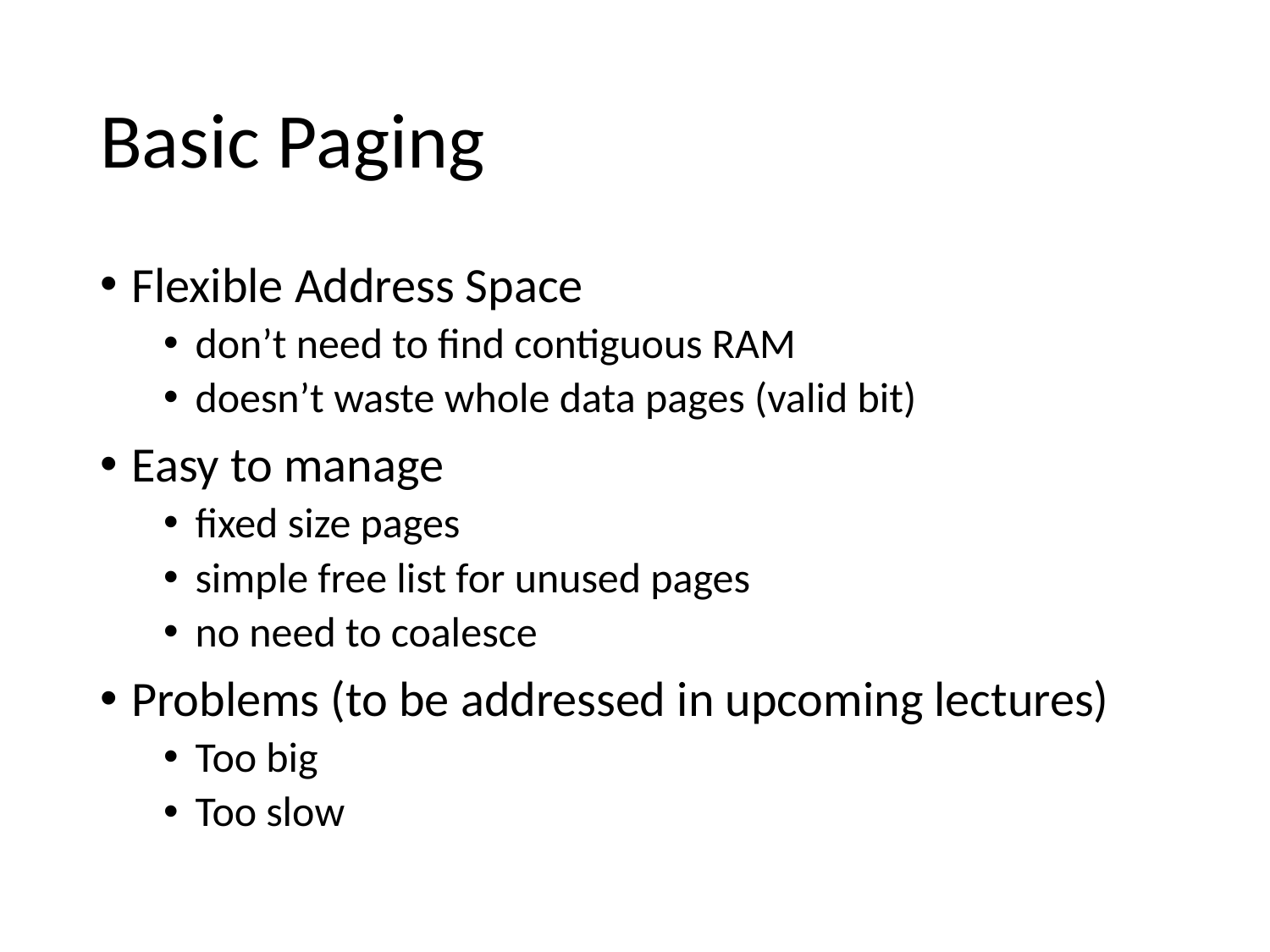

# Basic Paging
Flexible Address Space
don’t need to find contiguous RAM
doesn’t waste whole data pages (valid bit)
Easy to manage
fixed size pages
simple free list for unused pages
no need to coalesce
Problems (to be addressed in upcoming lectures)
Too big
Too slow